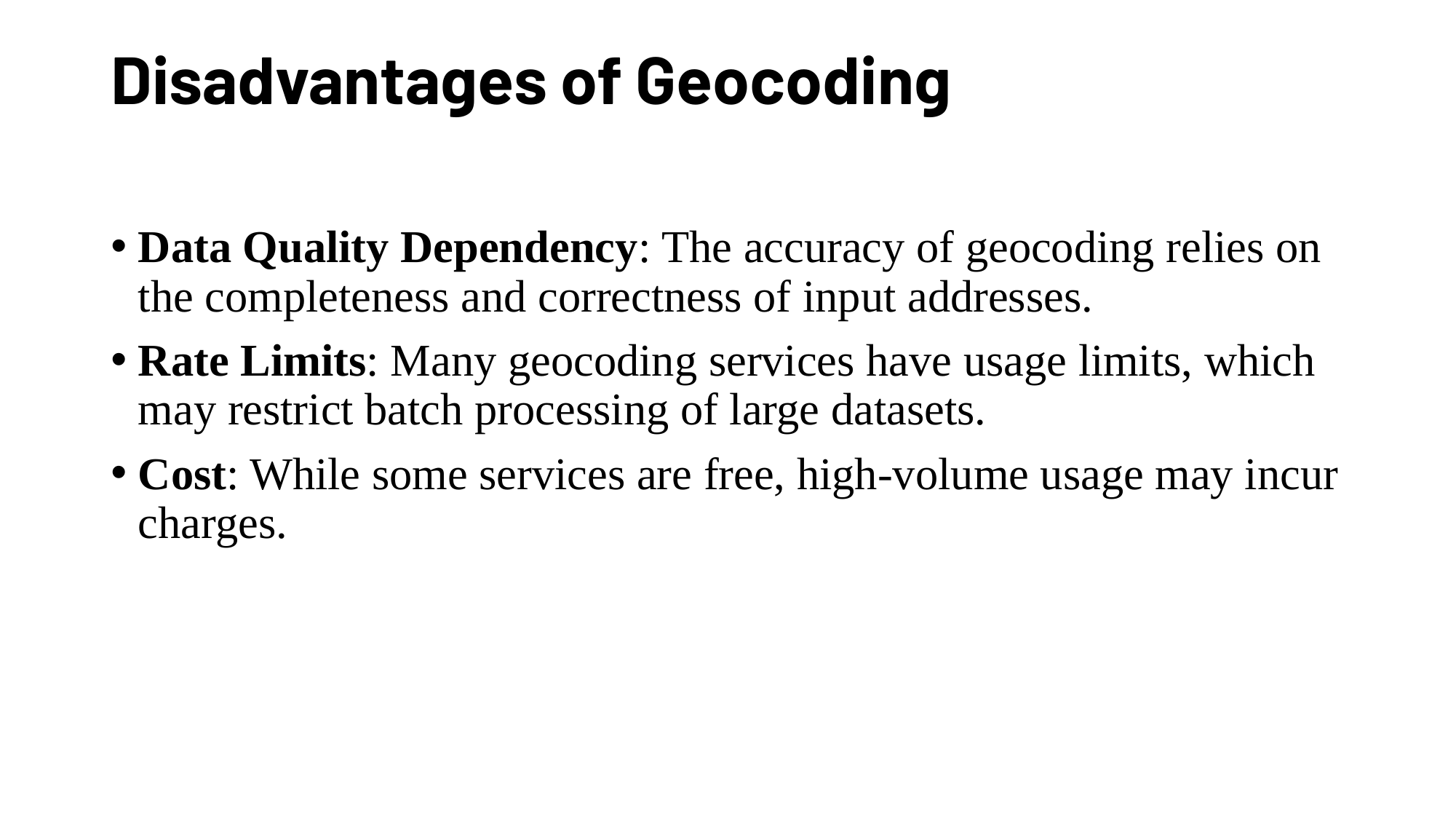

# Disadvantages of Geocoding
Data Quality Dependency: The accuracy of geocoding relies on the completeness and correctness of input addresses.
Rate Limits: Many geocoding services have usage limits, which may restrict batch processing of large datasets.
Cost: While some services are free, high-volume usage may incur charges.